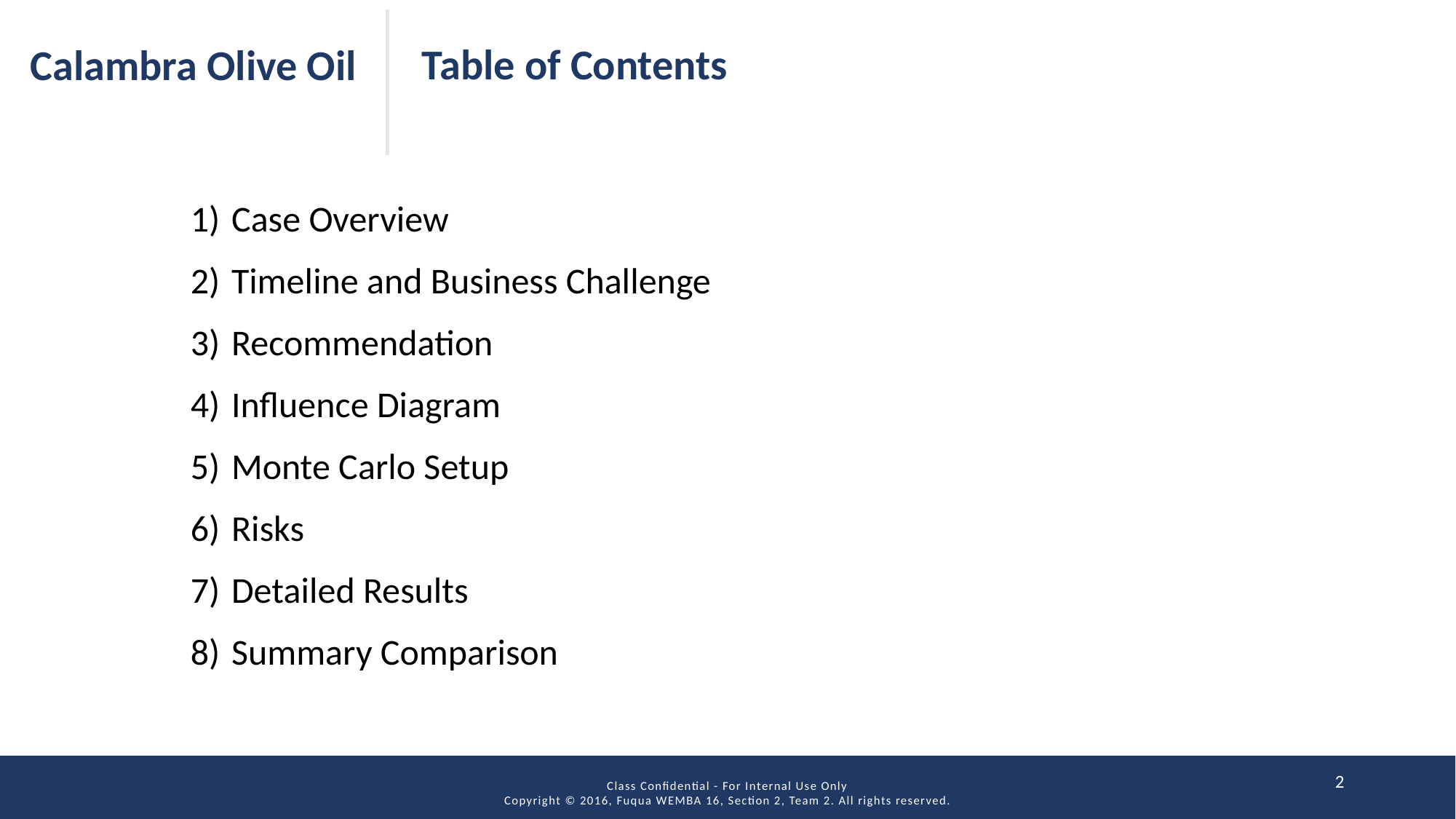

Table of Contents
Calambra Olive Oil
Case Overview
Timeline and Business Challenge
Recommendation
Influence Diagram
Monte Carlo Setup
Risks
Detailed Results
Summary Comparison
2